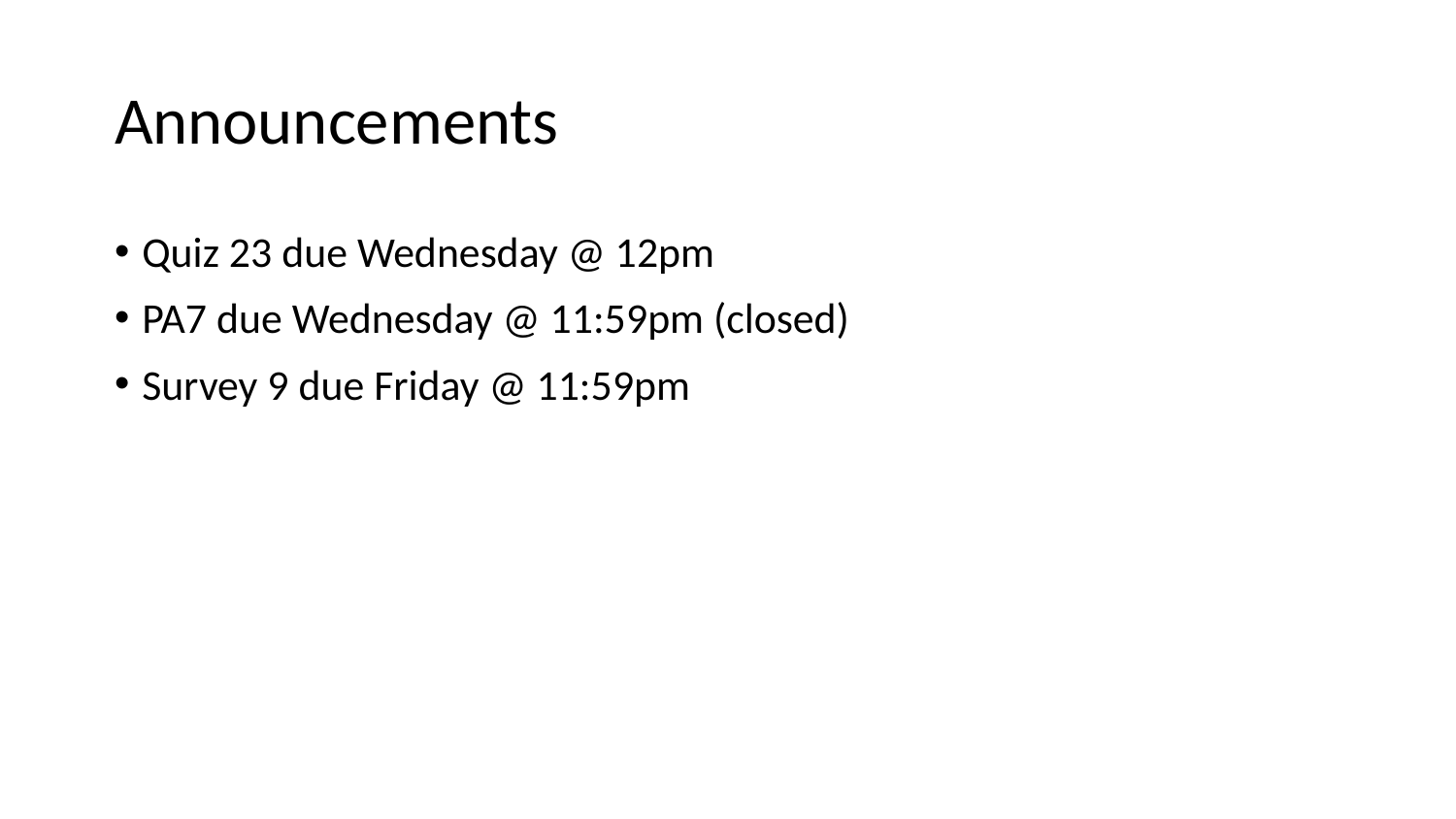

# Announcements
Quiz 23 due Wednesday @ 12pm
PA7 due Wednesday @ 11:59pm (closed)
Survey 9 due Friday @ 11:59pm